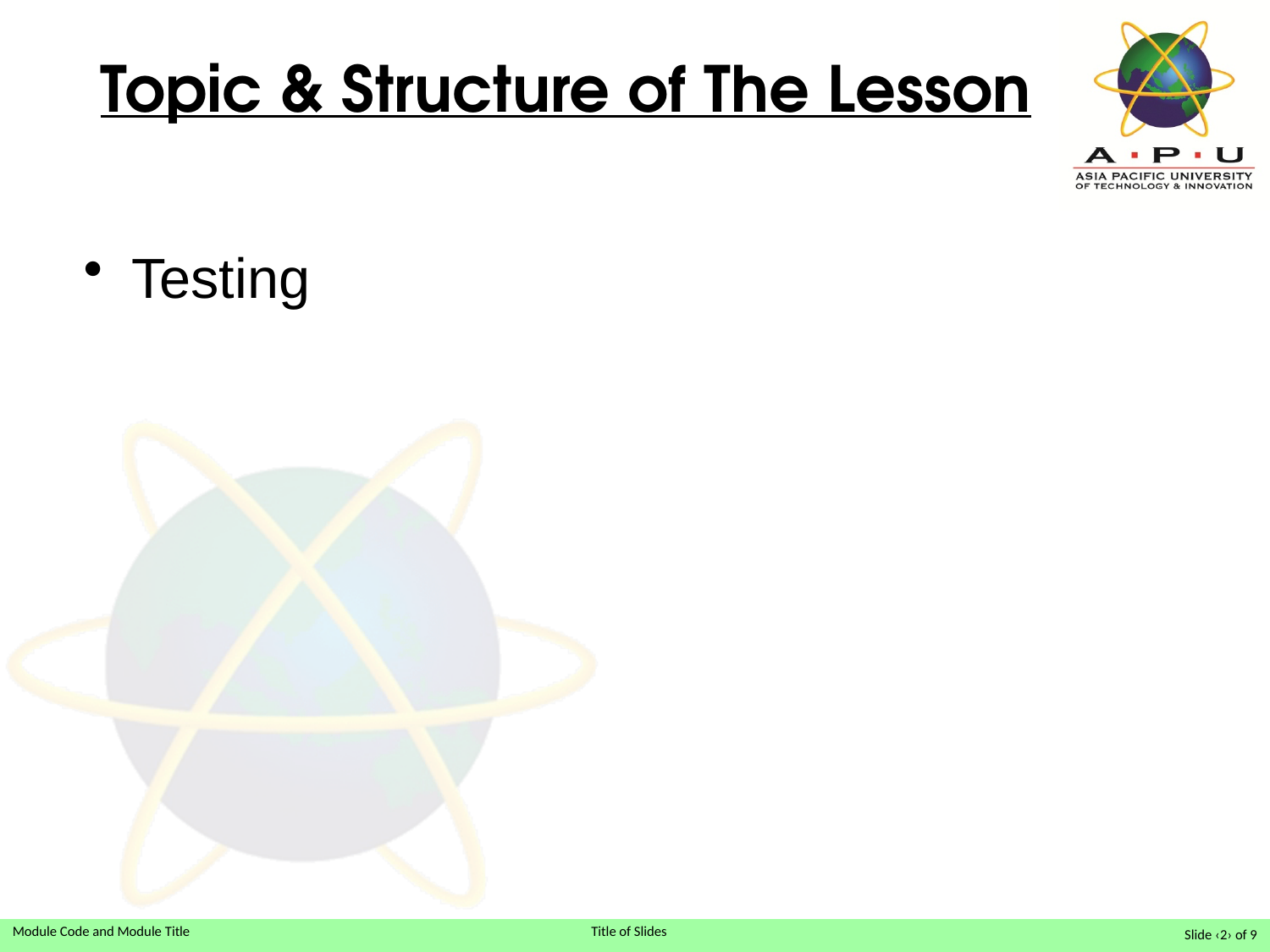

# Topic & Structure of The Lesson
Testing

Slide ‹2› of 9